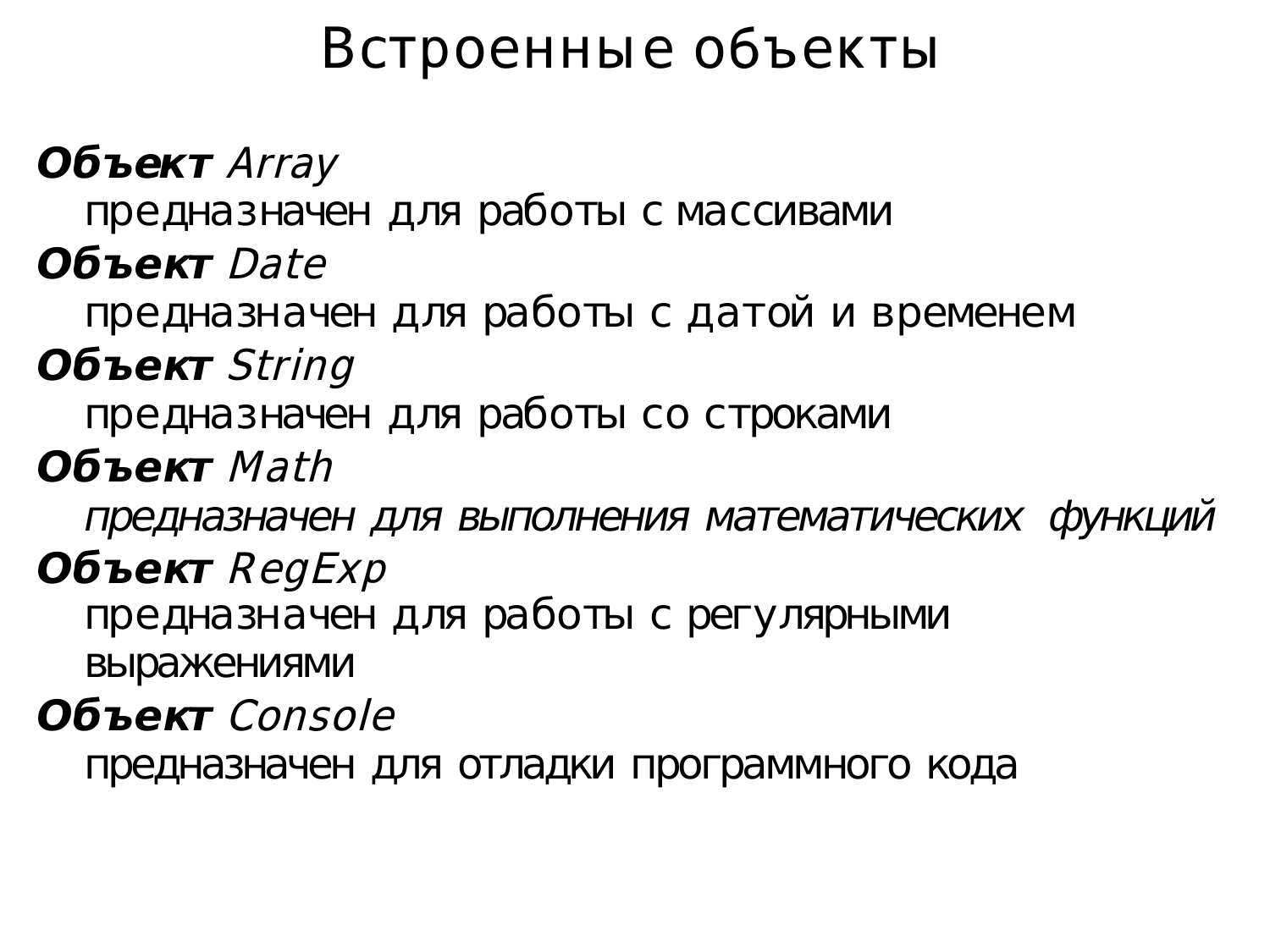

Встроенные объекты
Объект Array
предназначен для работы с массивами
Объект Date
предназначен для работы с датой и временем
Объект String
предназначен для работы со строками
Объект Math
предназначен для выполнения математических  функций
Объект RegExp
предназначен для работы с регулярными
выражениями
Объект Console
предназначен для отладки программного кода